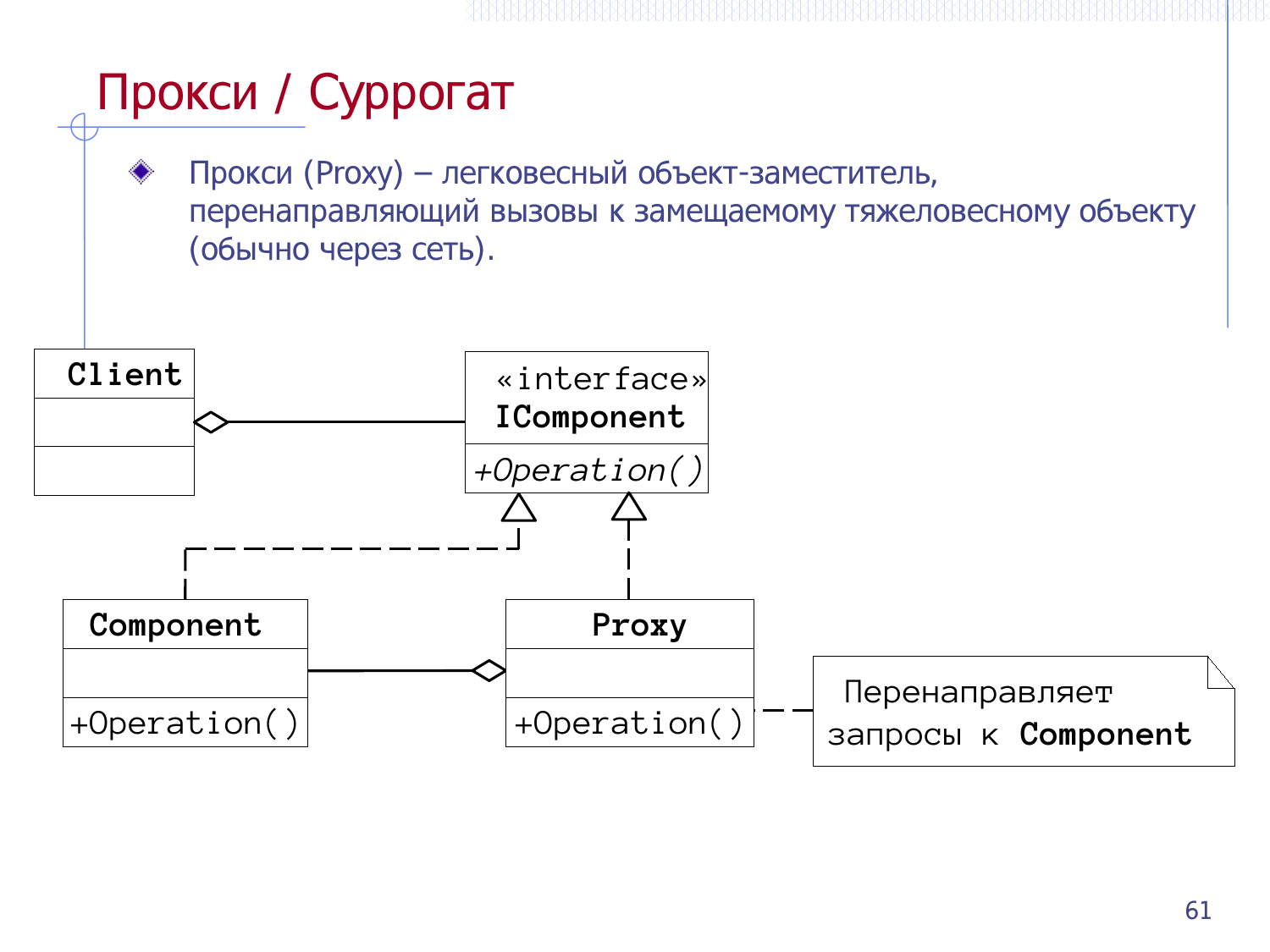

# Прокси / Суррогат
Прокси (Proxy) – легковесный объект-заместитель, перенаправляющий вызовы к замещаемому тяжеловесному объекту (обычно через сеть).

Client

«interface»
IComponent

+Operation()

Component
Proxy

Перенаправляет

+Operation()
+Operation()
запросы к Component

61